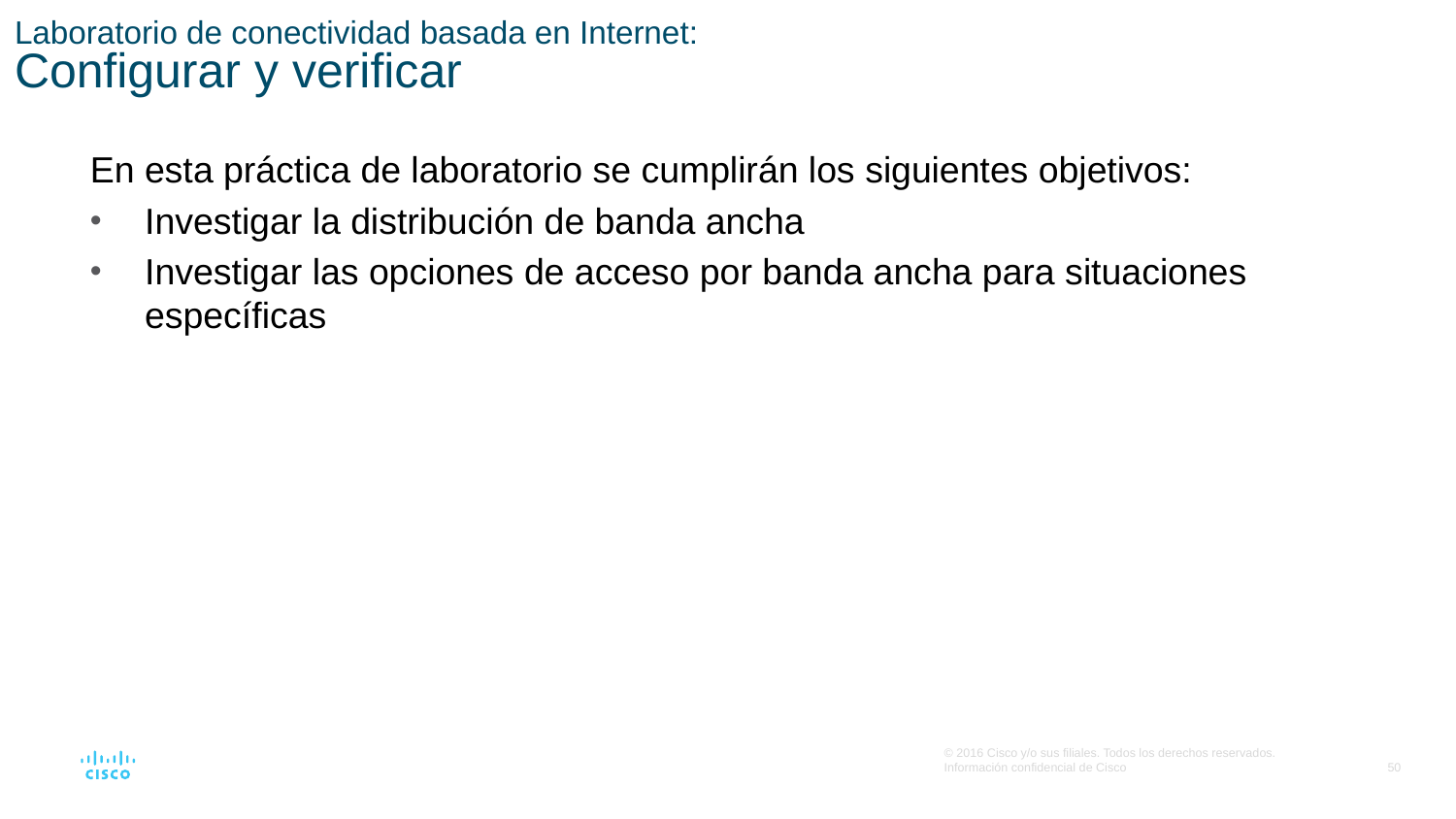

# Laboratorio de conectividad basada en Internet: Configurar y verificar
En esta práctica de laboratorio se cumplirán los siguientes objetivos:
Investigar la distribución de banda ancha
Investigar las opciones de acceso por banda ancha para situaciones específicas